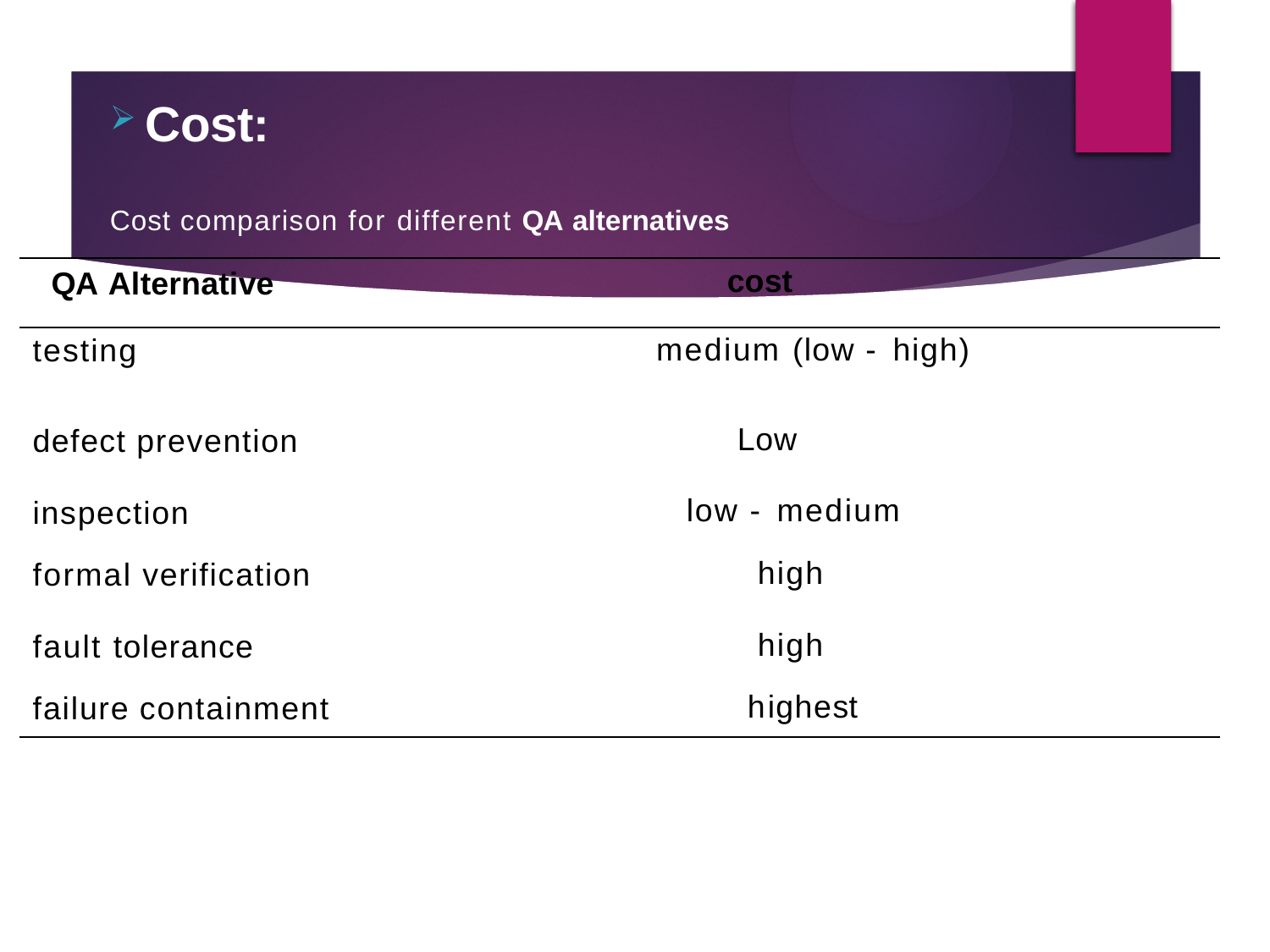

Cost:
Cost comparison for different QA alternatives
QA Alternative

cost

medium (low - high)
testing

defect prevention
inspection
formal verification
fault tolerance  failure containment
Low
low - medium
high
high  highest